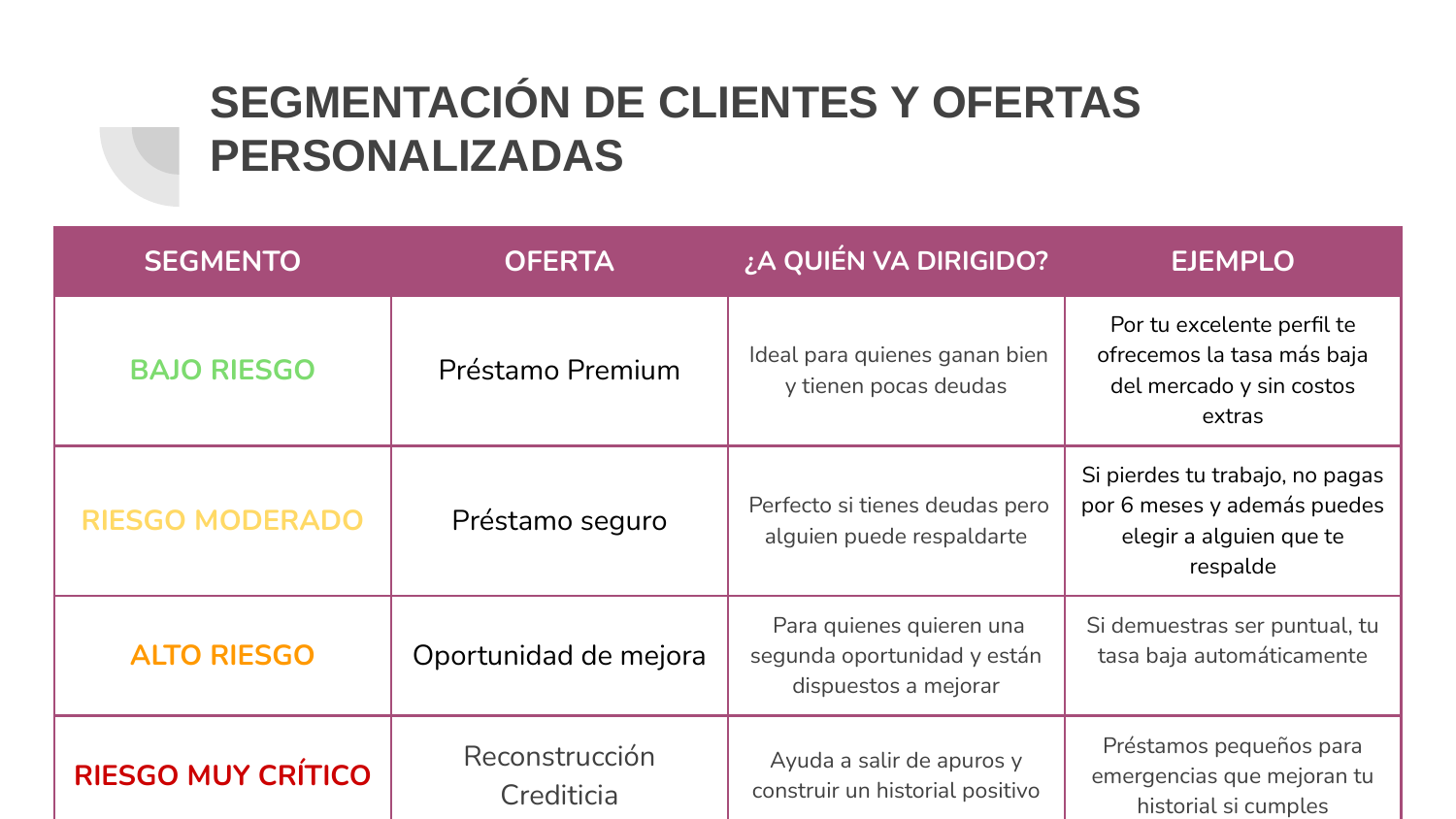

# SEGMENTACIÓN DE CLIENTES Y OFERTAS PERSONALIZADAS
| SEGMENTO | OFERTA | ¿A QUIÉN VA DIRIGIDO? | EJEMPLO |
| --- | --- | --- | --- |
| BAJO RIESGO | Préstamo Premium | Ideal para quienes ganan bien y tienen pocas deudas | Por tu excelente perfil te ofrecemos la tasa más baja del mercado y sin costos extras |
| RIESGO MODERADO | Préstamo seguro | Perfecto si tienes deudas pero alguien puede respaldarte | Si pierdes tu trabajo, no pagas por 6 meses y además puedes elegir a alguien que te respalde |
| ALTO RIESGO | Oportunidad de mejora | Para quienes quieren una segunda oportunidad y están dispuestos a mejorar | Si demuestras ser puntual, tu tasa baja automáticamente |
| RIESGO MUY CRÍTICO | Reconstrucción Crediticia | Ayuda a salir de apuros y construir un historial positivo | Préstamos pequeños para emergencias que mejoran tu historial si cumples |